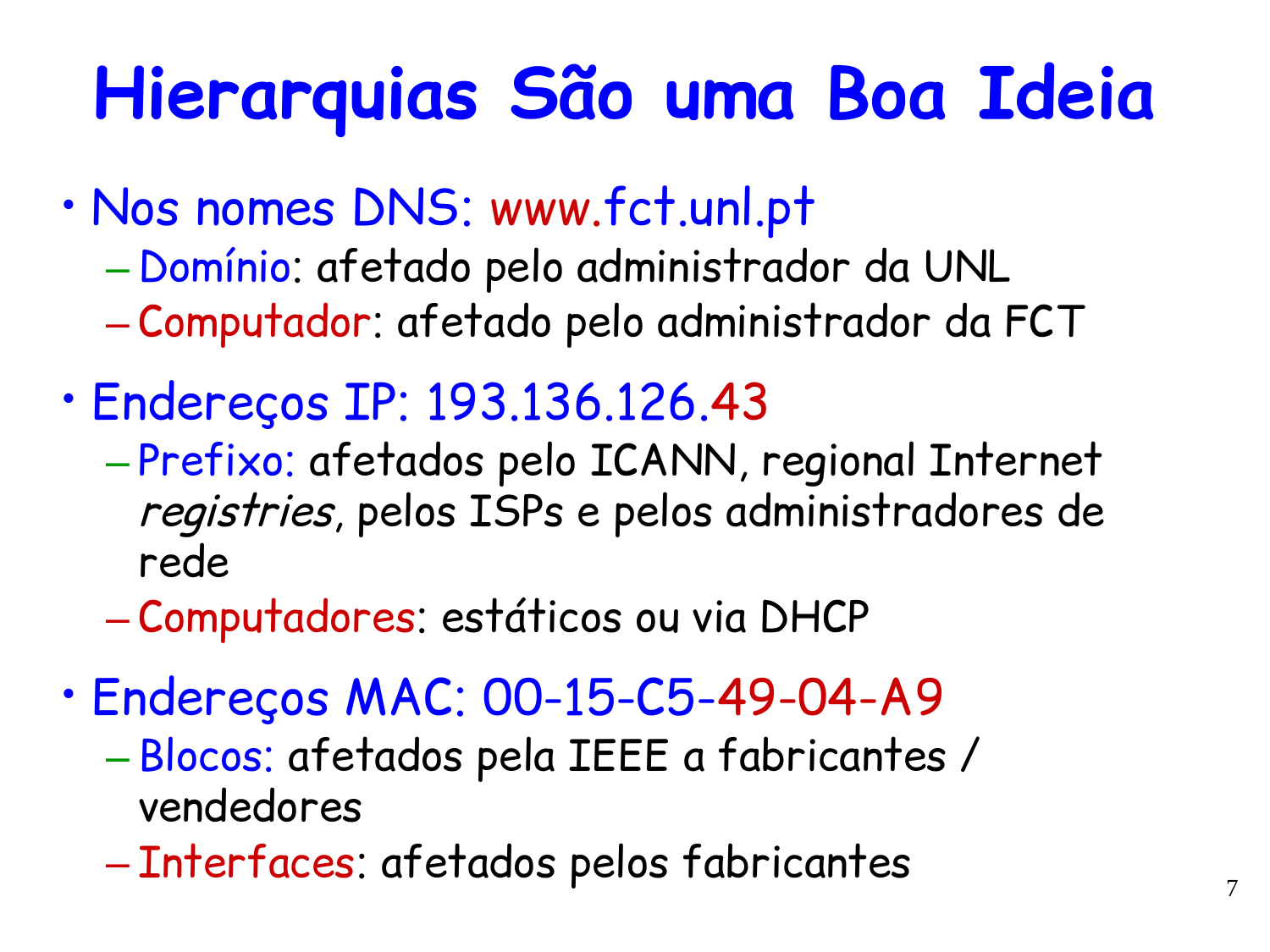

# Hierarquias São uma Boa Ideia
Nos nomes DNS: www.fct.unl.pt
Domínio: afetado pelo administrador da UNL
Computador: afetado pelo administrador da FCT
Endereços IP: 193.136.126.43
Prefixo: afetados pelo ICANN, regional Internet registries, pelos ISPs e pelos administradores de rede
Computadores: estáticos ou via DHCP
Endereços MAC: 00-15-C5-49-04-A9
Blocos: afetados pela IEEE a fabricantes / vendedores
Interfaces: afetados pelos fabricantes
7